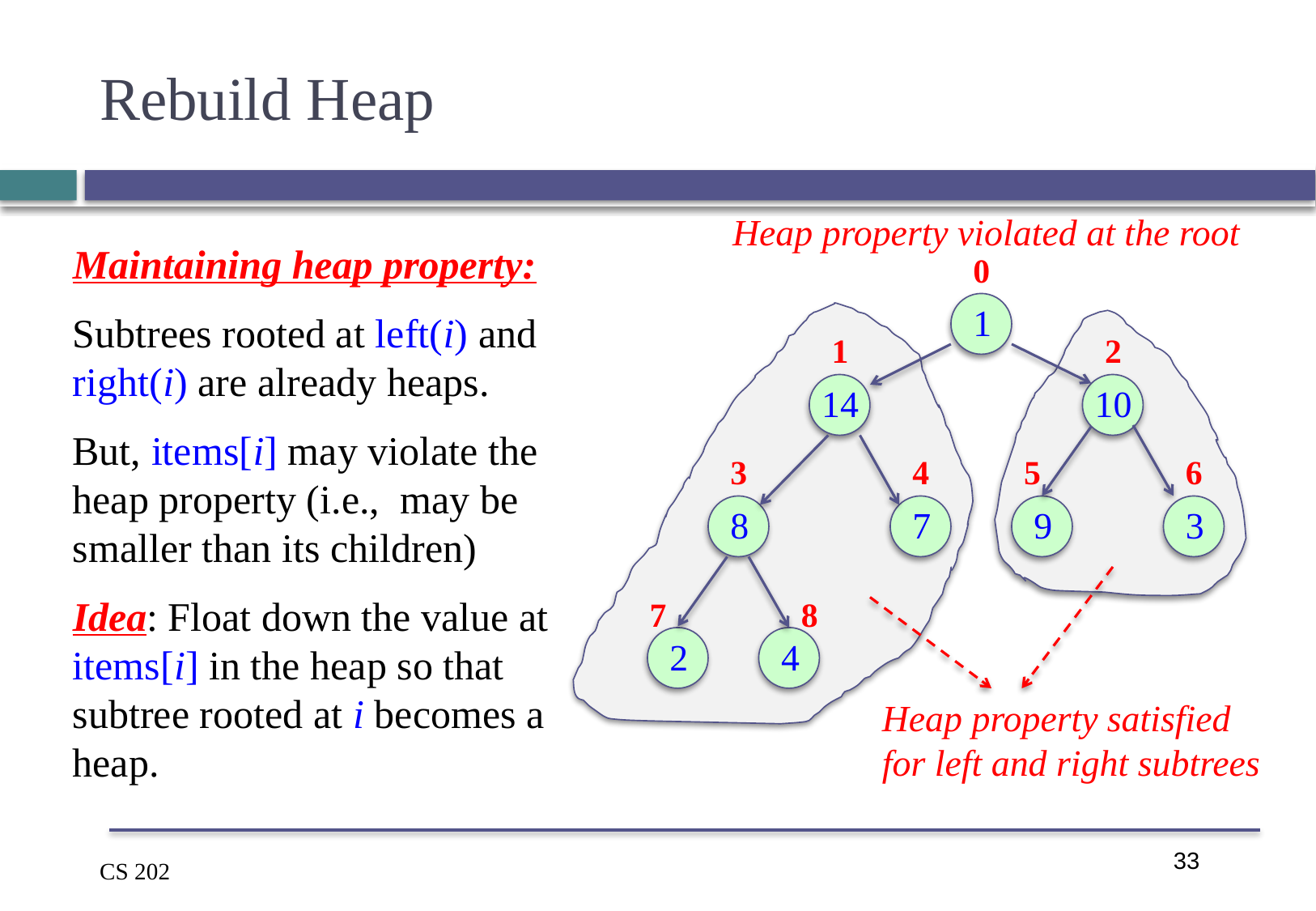

# Rebuild Heap
Heap property violated at the root
Maintaining heap property:
Subtrees rooted at left(i) and right(i) are already heaps.
But, items[i] may violate the heap property (i.e.,  may be smaller than its children)
Idea: Float down the value at items[i] in the heap so that subtree rooted at i becomes a heap.
0

1

1
2

14

10
3
4
5
6

8

7

9

3
7
8

2

4
Heap property satisfied
for left and right subtrees